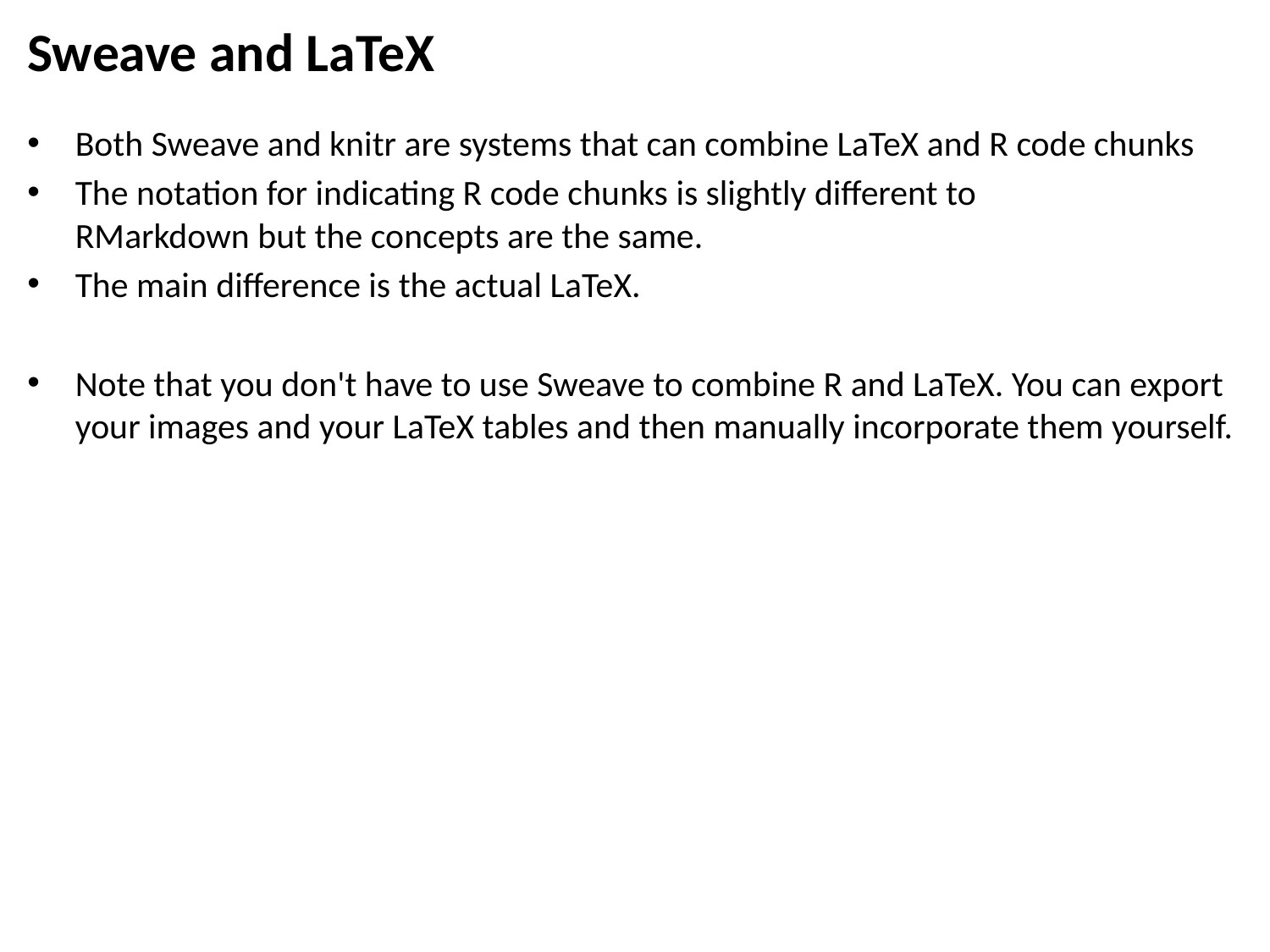

# Sweave and LaTeX
Both Sweave and knitr are systems that can combine LaTeX and R code chunks
The notation for indicating R code chunks is slightly different to
RMarkdown but the concepts are the same.
The main difference is the actual LaTeX.

Note that you don't have to use Sweave to combine R and LaTeX. You can export your images and your LaTeX tables and then manually incorporate them yourself.